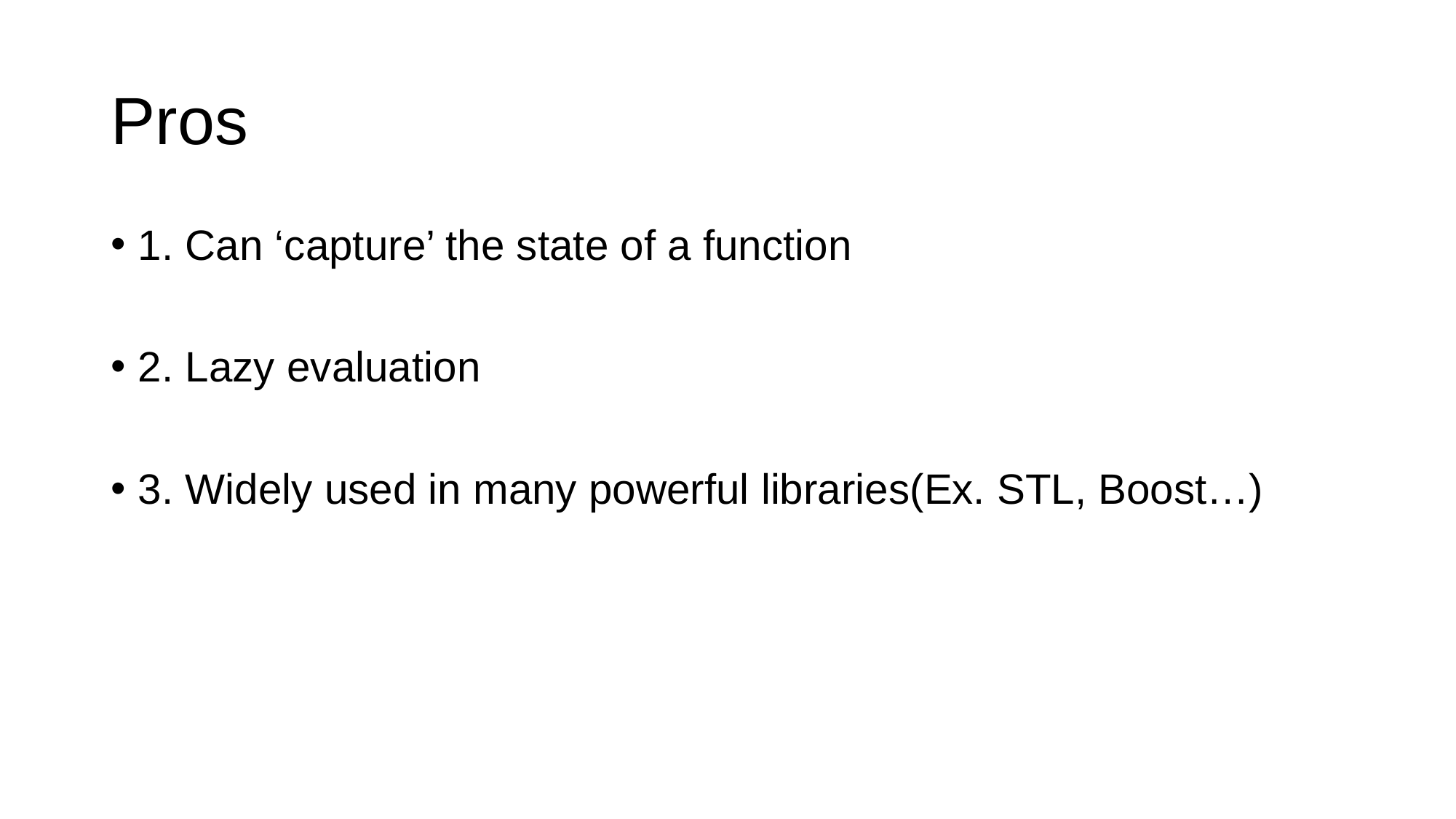

# Pros
1. Can ‘capture’ the state of a function

2. Lazy evaluation

3. Widely used in many powerful libraries(Ex. STL, Boost…)